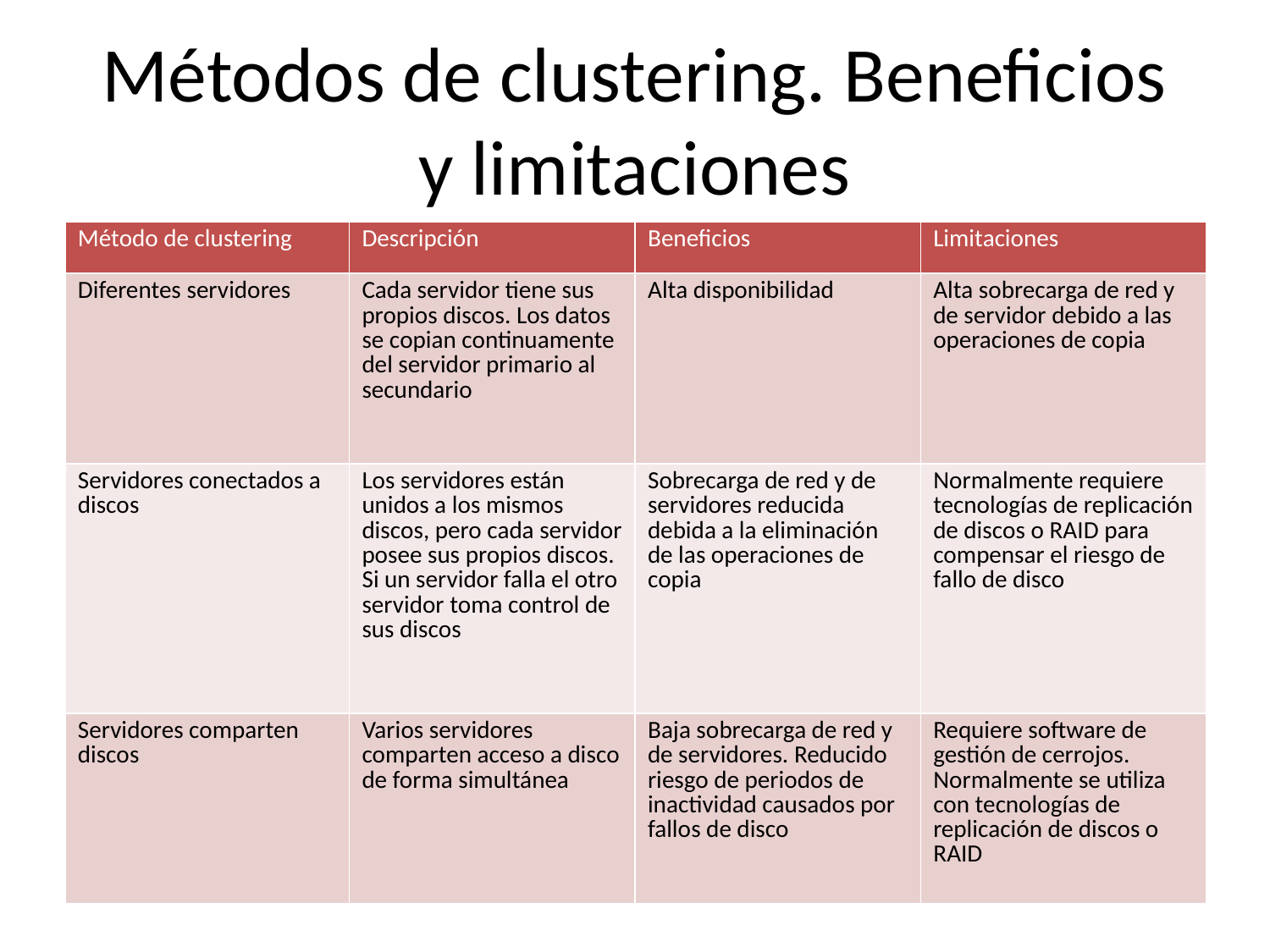

# Métodos de clustering. Beneficios y limitaciones
| Método de clustering | Descripción | Beneficios | Limitaciones |
| --- | --- | --- | --- |
| Diferentes servidores | Cada servidor tiene sus propios discos. Los datos se copian continuamente del servidor primario al secundario | Alta disponibilidad | Alta sobrecarga de red y de servidor debido a las operaciones de copia |
| Servidores conectados a discos | Los servidores están unidos a los mismos discos, pero cada servidor posee sus propios discos. Si un servidor falla el otro servidor toma control de sus discos | Sobrecarga de red y de servidores reducida debida a la eliminación de las operaciones de copia | Normalmente requiere tecnologías de replicación de discos o RAID para compensar el riesgo de fallo de disco |
| Servidores comparten discos | Varios servidores comparten acceso a disco de forma simultánea | Baja sobrecarga de red y de servidores. Reducido riesgo de periodos de inactividad causados por fallos de disco | Requiere software de gestión de cerrojos. Normalmente se utiliza con tecnologías de replicación de discos o RAID |